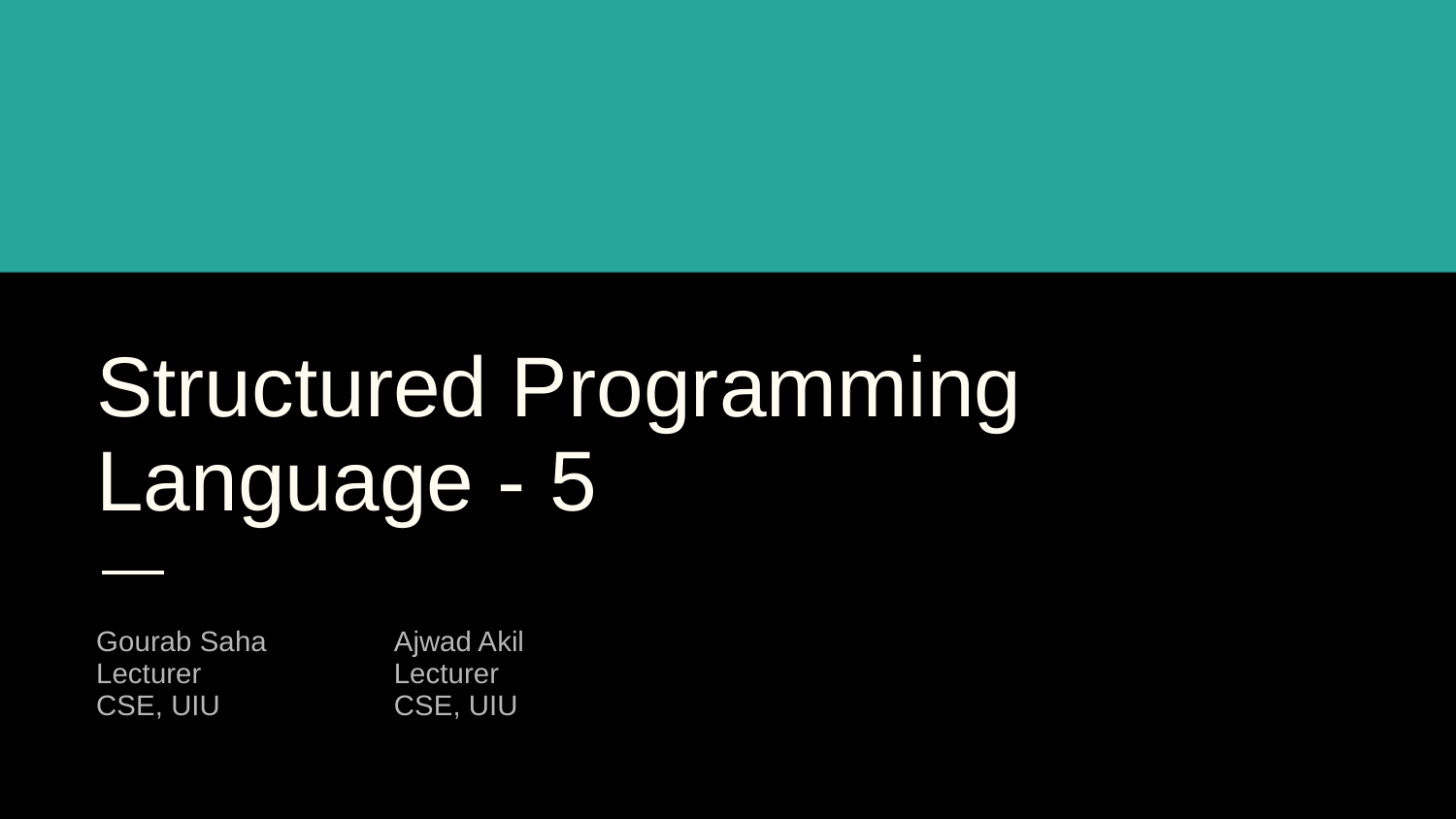

# Structured Programming Language - 5
Gourab Saha
Lecturer
CSE, UIU
Ajwad Akil
Lecturer
CSE, UIU